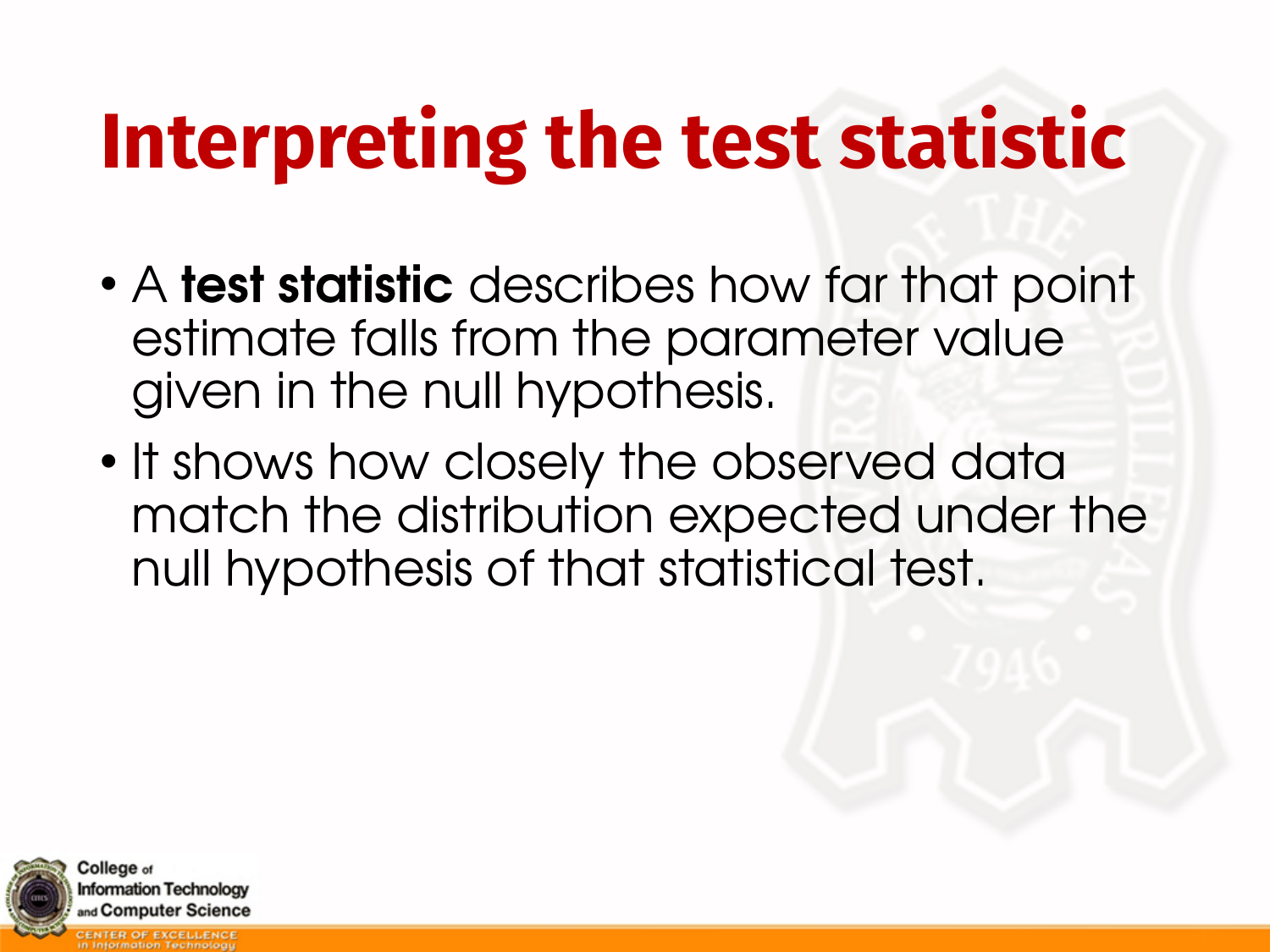

# Interpreting the test statistic
A test statistic describes how far that point estimate falls from the parameter value given in the null hypothesis.
It shows how closely the observed data match the distribution expected under the null hypothesis of that statistical test.